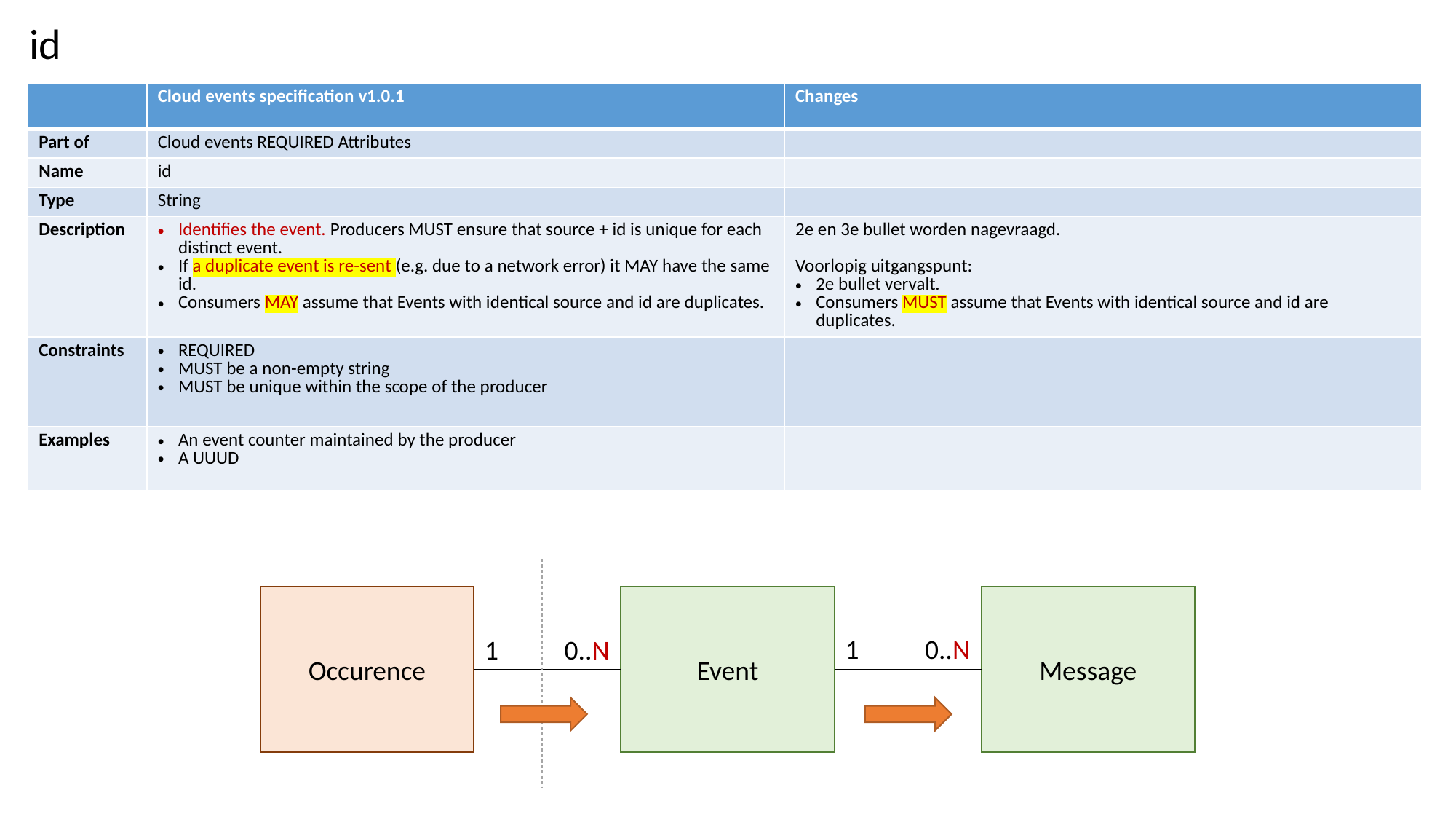

# id
|  | Cloud events specification v1.0.1 | Changes |
| --- | --- | --- |
| Part of | Cloud events REQUIRED Attributes |  |
| Name | id |  |
| Type | String |  |
| Description | Identifies the event. Producers MUST ensure that source + id is unique for each distinct event. If a duplicate event is re-sent (e.g. due to a network error) it MAY have the same id. Consumers MAY assume that Events with identical source and id are duplicates. | 2e en 3e bullet worden nagevraagd. Voorlopig uitgangspunt: 2e bullet vervalt. Consumers MUST assume that Events with identical source and id are duplicates. |
| Constraints | REQUIRED MUST be a non-empty string MUST be unique within the scope of the producer |  |
| Examples | An event counter maintained by the producer A UUUD |  |
Occurence
Message
Event
1
0..N
1
0..N